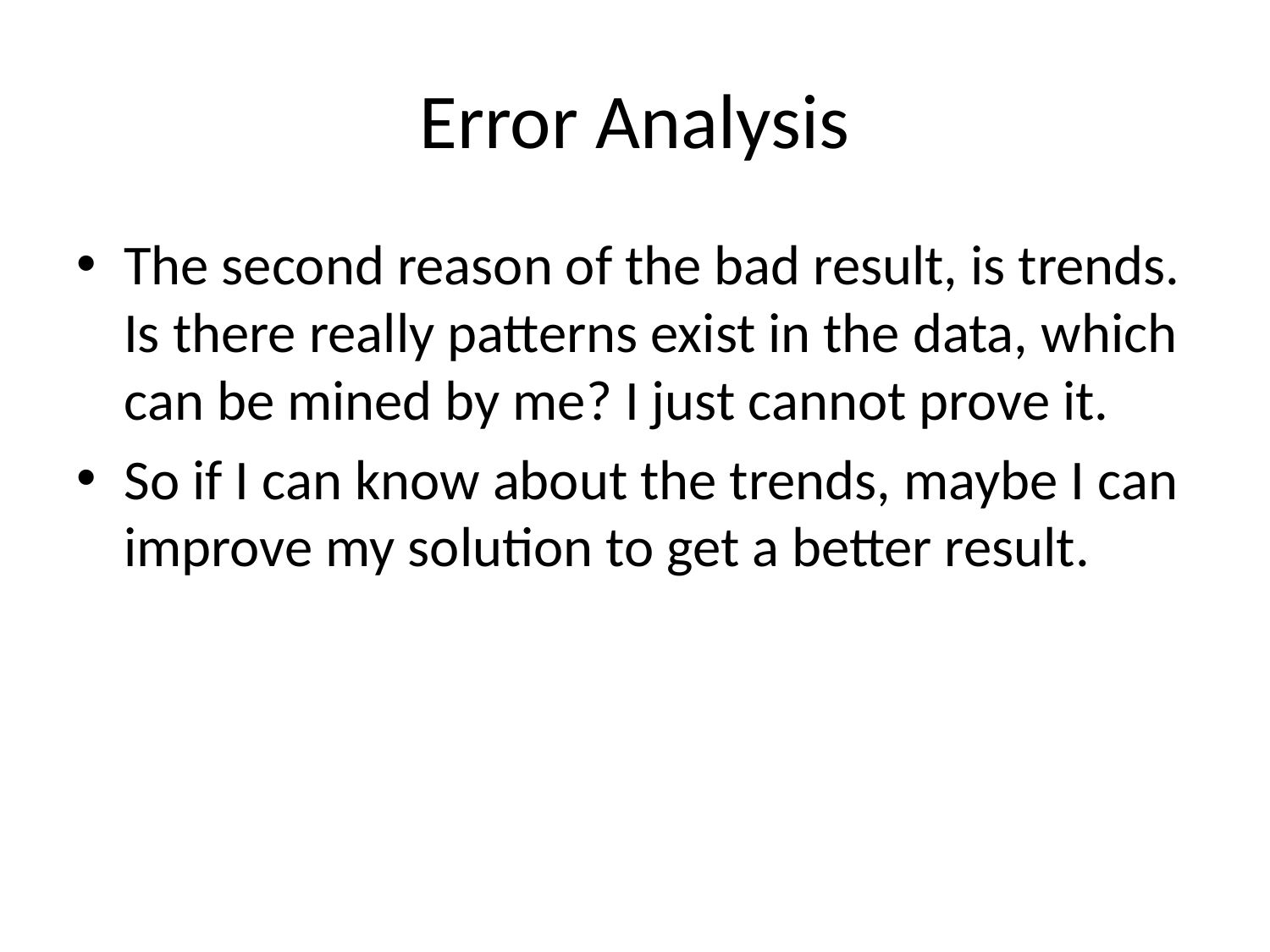

# Error Analysis
The second reason of the bad result, is trends. Is there really patterns exist in the data, which can be mined by me? I just cannot prove it.
So if I can know about the trends, maybe I can improve my solution to get a better result.